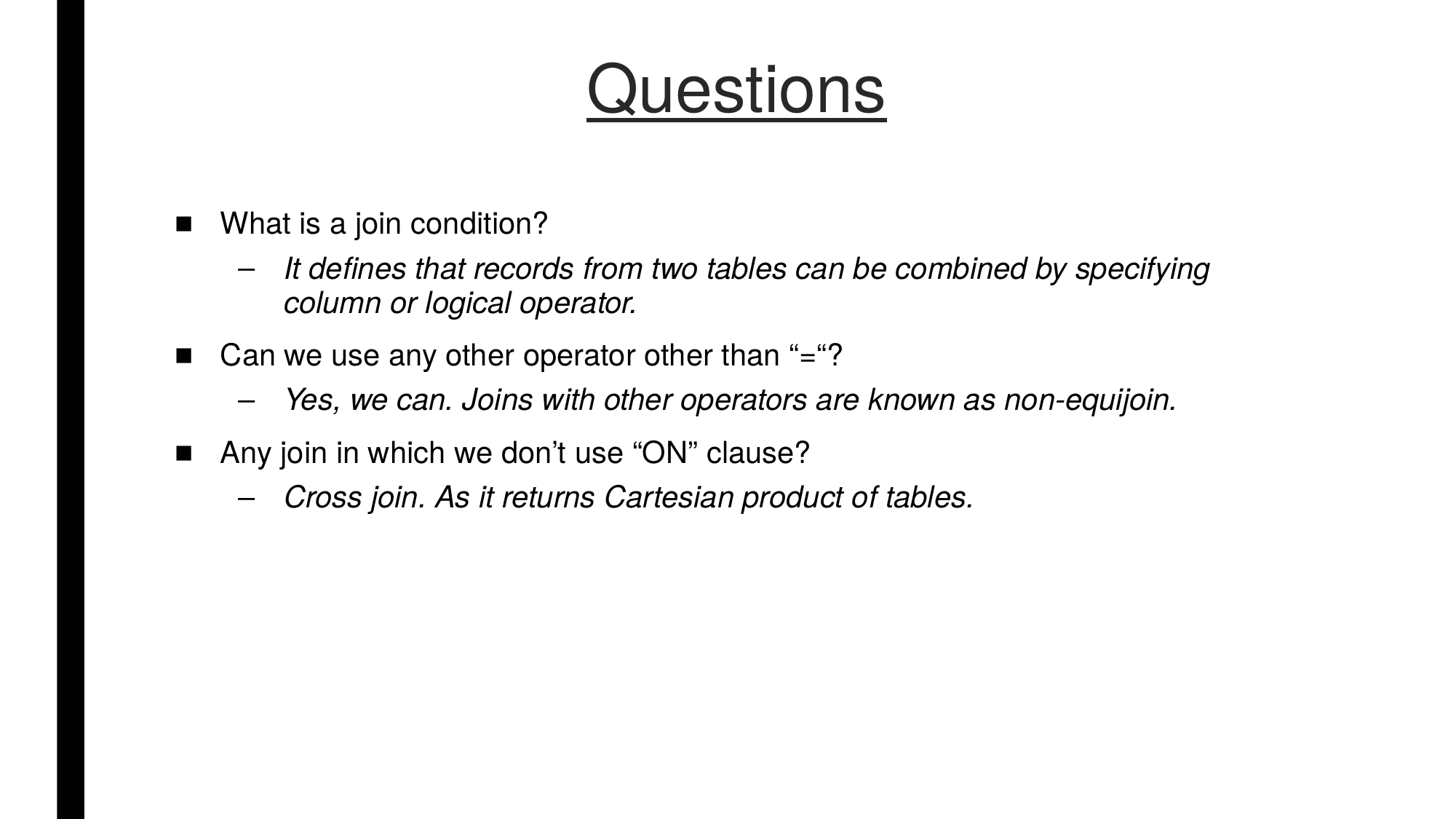

# Questions
What is a join condition?
It defines that records from two tables can be combined by specifying column or logical operator.
Can we use any other operator other than “=“?
Yes, we can. Joins with other operators are known as non-equijoin.
Any join in which we don’t use “ON” clause?
Cross join. As it returns Cartesian product of tables.